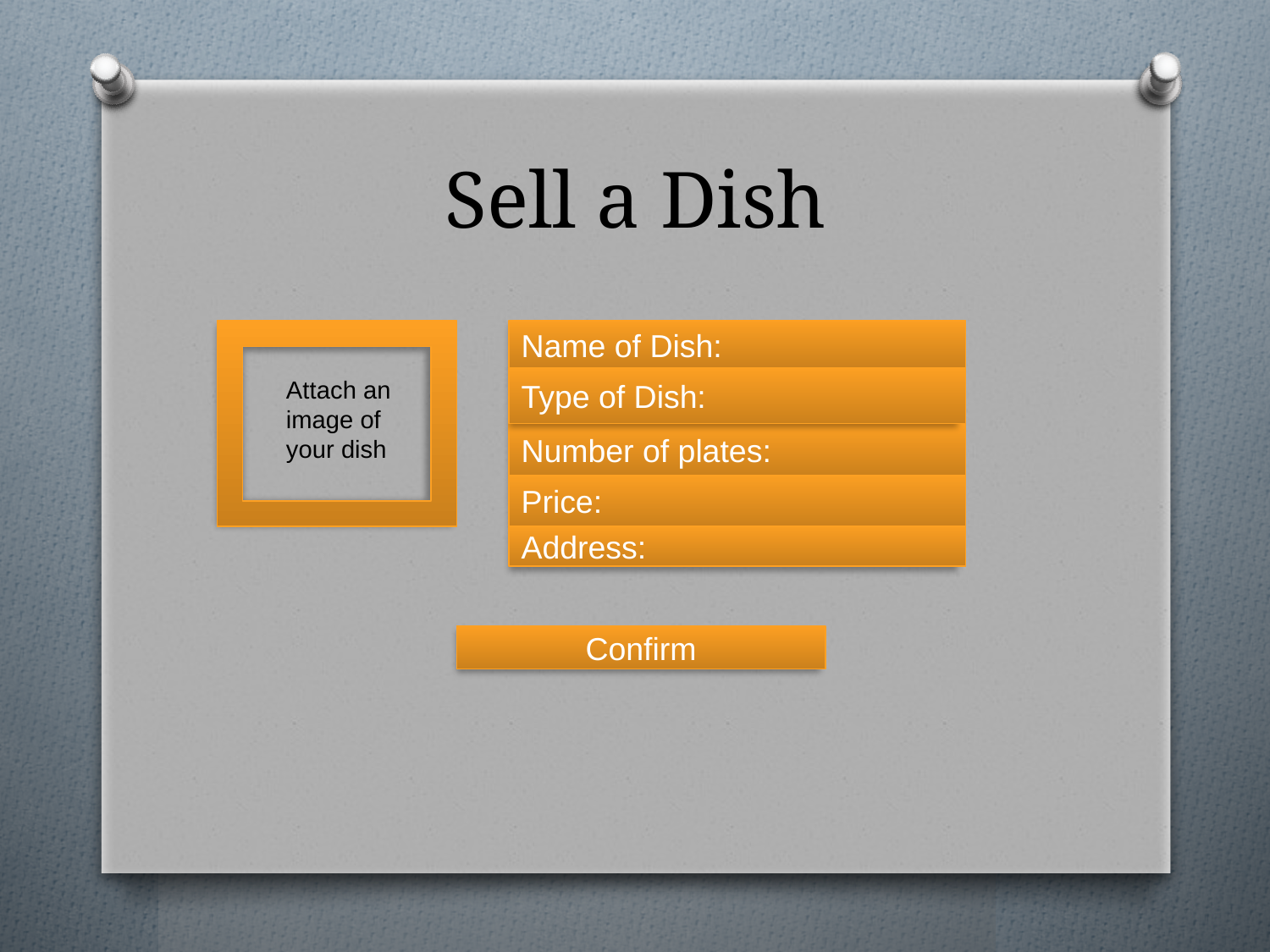

# Sell a Dish

Name of Dish:
Attach an image of your dish
Type of Dish:
Number of plates:
Price:
Address:
Confirm